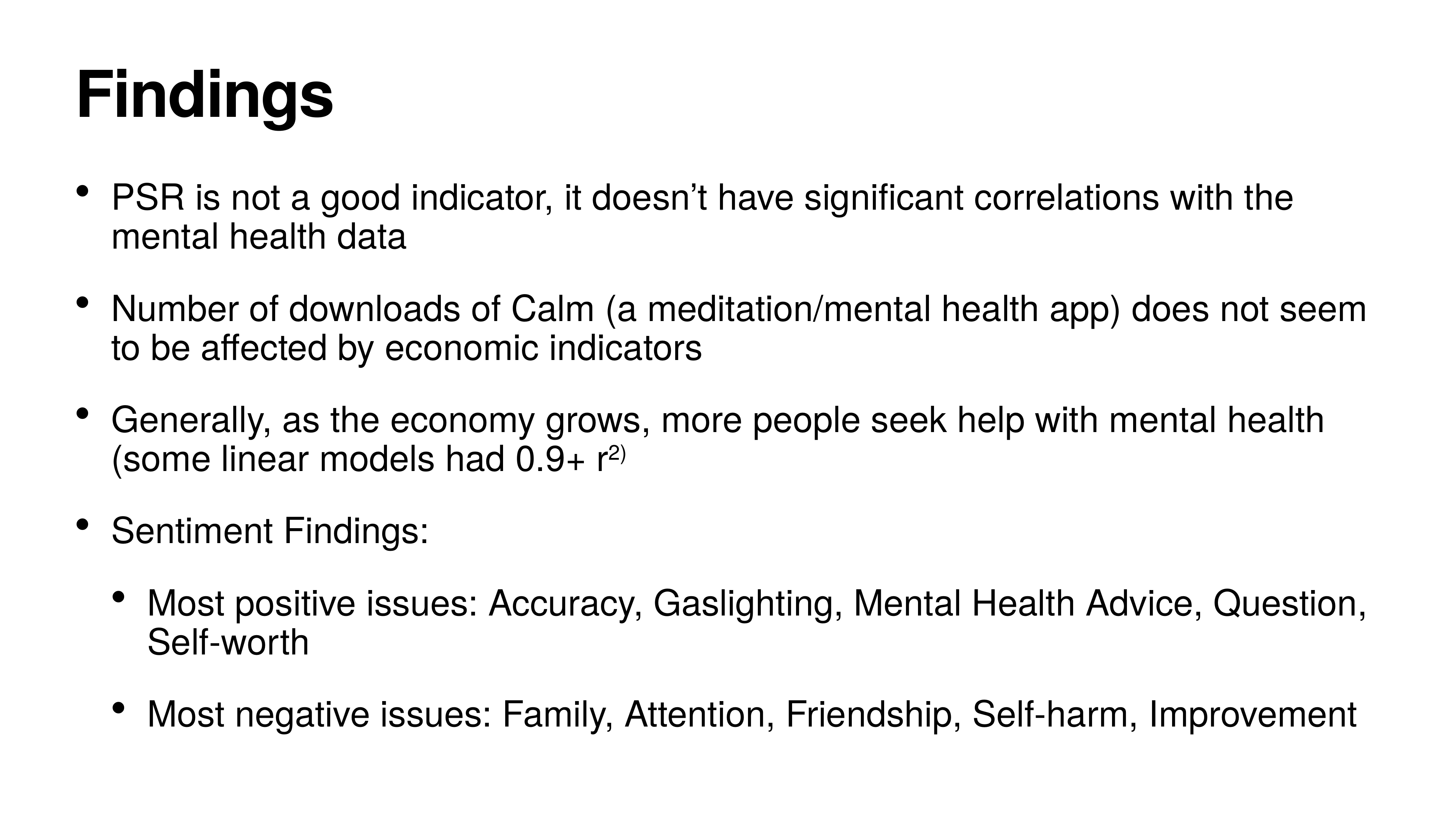

# Findings
PSR is not a good indicator, it doesn’t have significant correlations with the mental health data
Number of downloads of Calm (a meditation/mental health app) does not seem to be affected by economic indicators
Generally, as the economy grows, more people seek help with mental health (some linear models had 0.9+ r2)
Sentiment Findings:
Most positive issues: Accuracy, Gaslighting, Mental Health Advice, Question, Self-worth
Most negative issues: Family, Attention, Friendship, Self-harm, Improvement